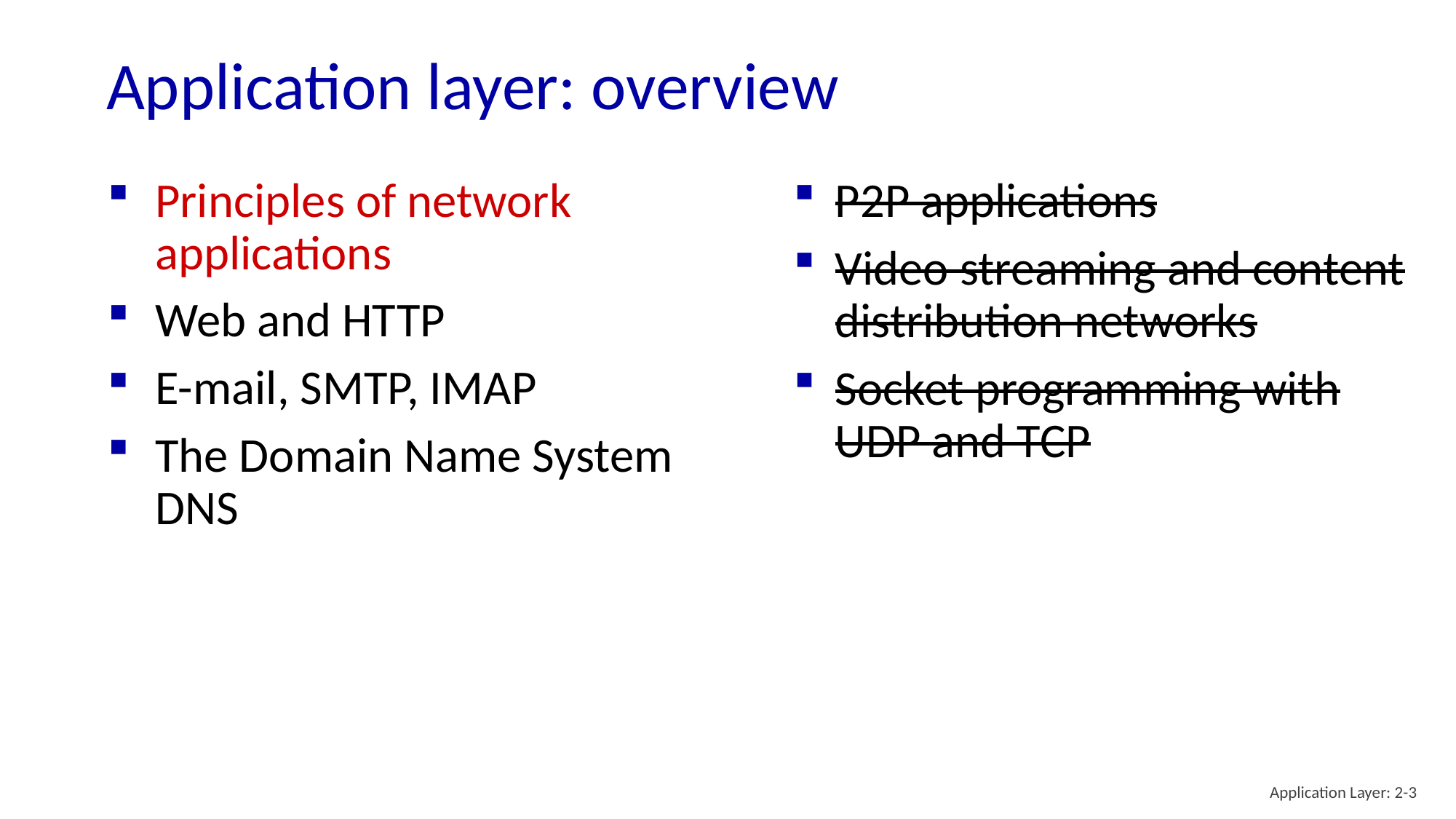

# Application layer: overview
Principles of network applications
Web and HTTP
E-mail, SMTP, IMAP
The Domain Name System DNS

P2P applications
Video streaming and content distribution networks
Socket programming with UDP and TCP

Application Layer: 2-3